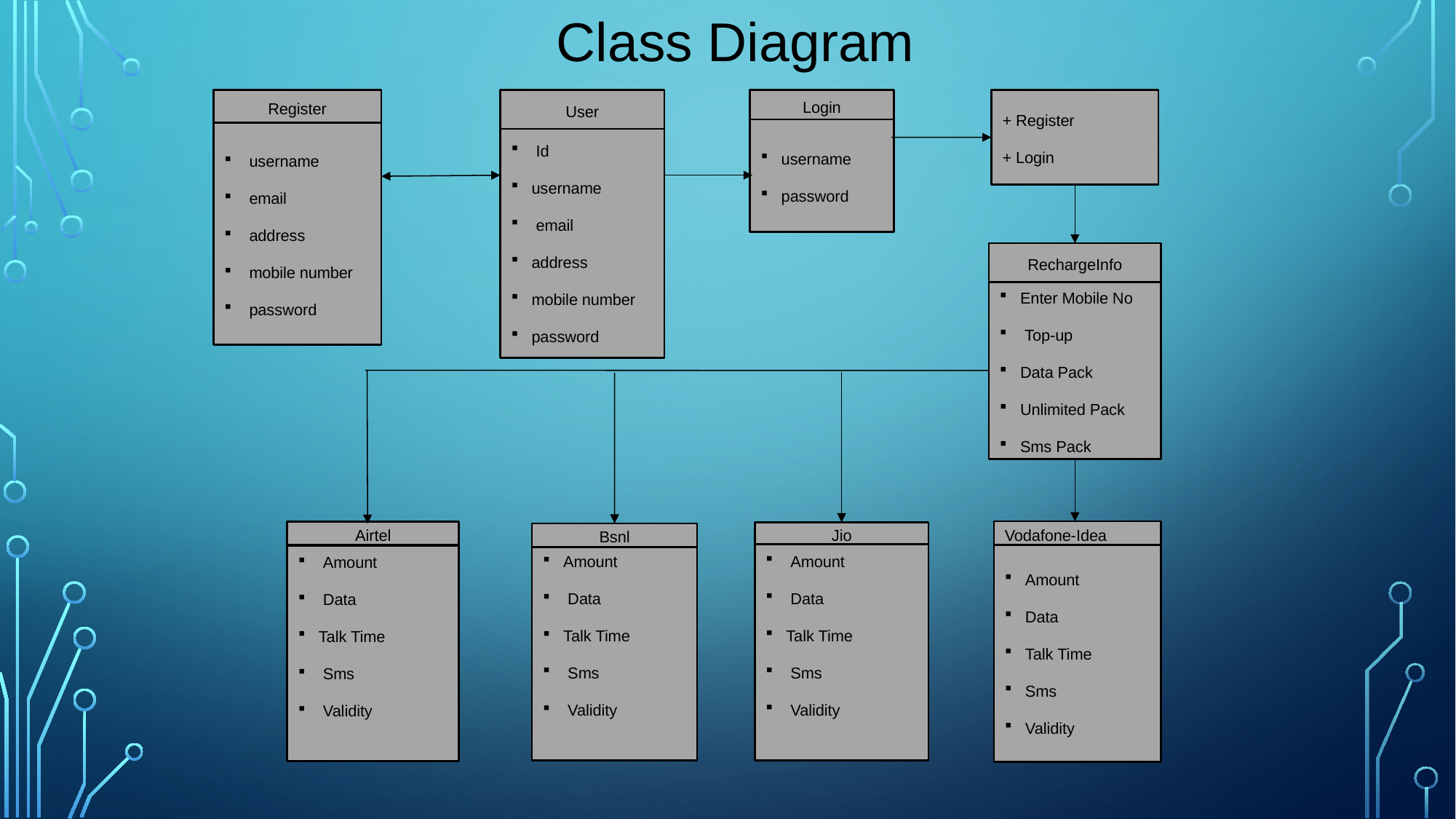

Class Diagram
User
Login
+ Register
+ Login
Register
username
password
 username
 email
 address
 mobile number
 password

 Id
username
 email
address
mobile number
password

RechargeInfo
Enter Mobile No
 Top-up
Data Pack
Unlimited Pack
Sms Pack
Vodafone-Idea
Airtel
Jio
Bsnl
 Amount
 Data
Talk Time
 Sms
 Validity

Amount
 Data
Talk Time
 Sms
 Validity

Amount
Data
Talk Time
Sms
Validity

 Amount
 Data
Talk Time
 Sms
 Validity